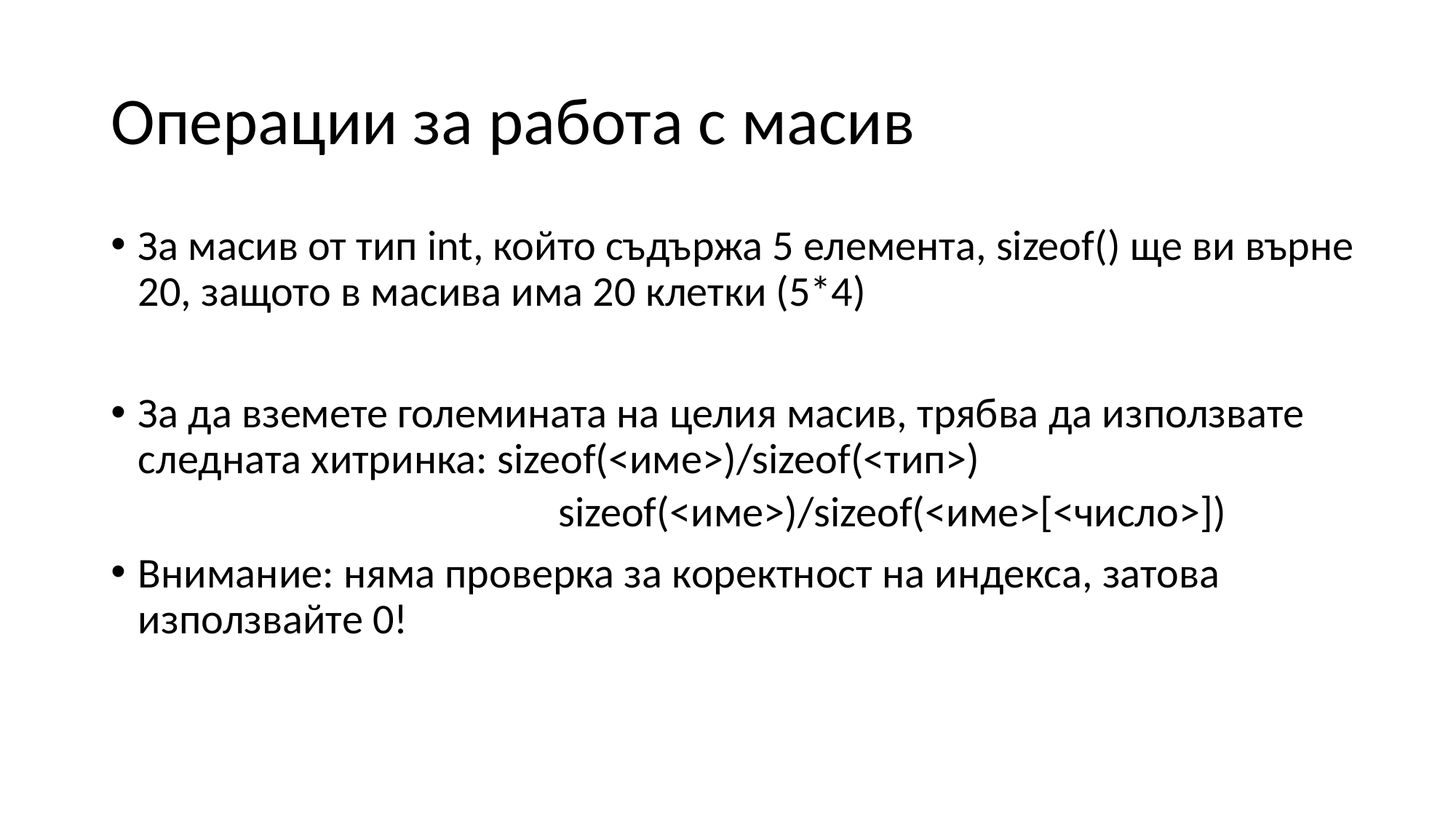

# Операции за работа с масив
За масив от тип int, който съдържа 5 елемента, sizeof() ще ви върне 20, защото в масива има 20 клетки (5*4)

За да вземете големината на целия масив, трябва да използвате следната хитринка: sizeof(<име>)/sizeof(<тип>)
			        sizeof(<име>)/sizeof(<име>[<число>])
Внимание: няма проверка за коректност на индекса, затова използвайте 0!